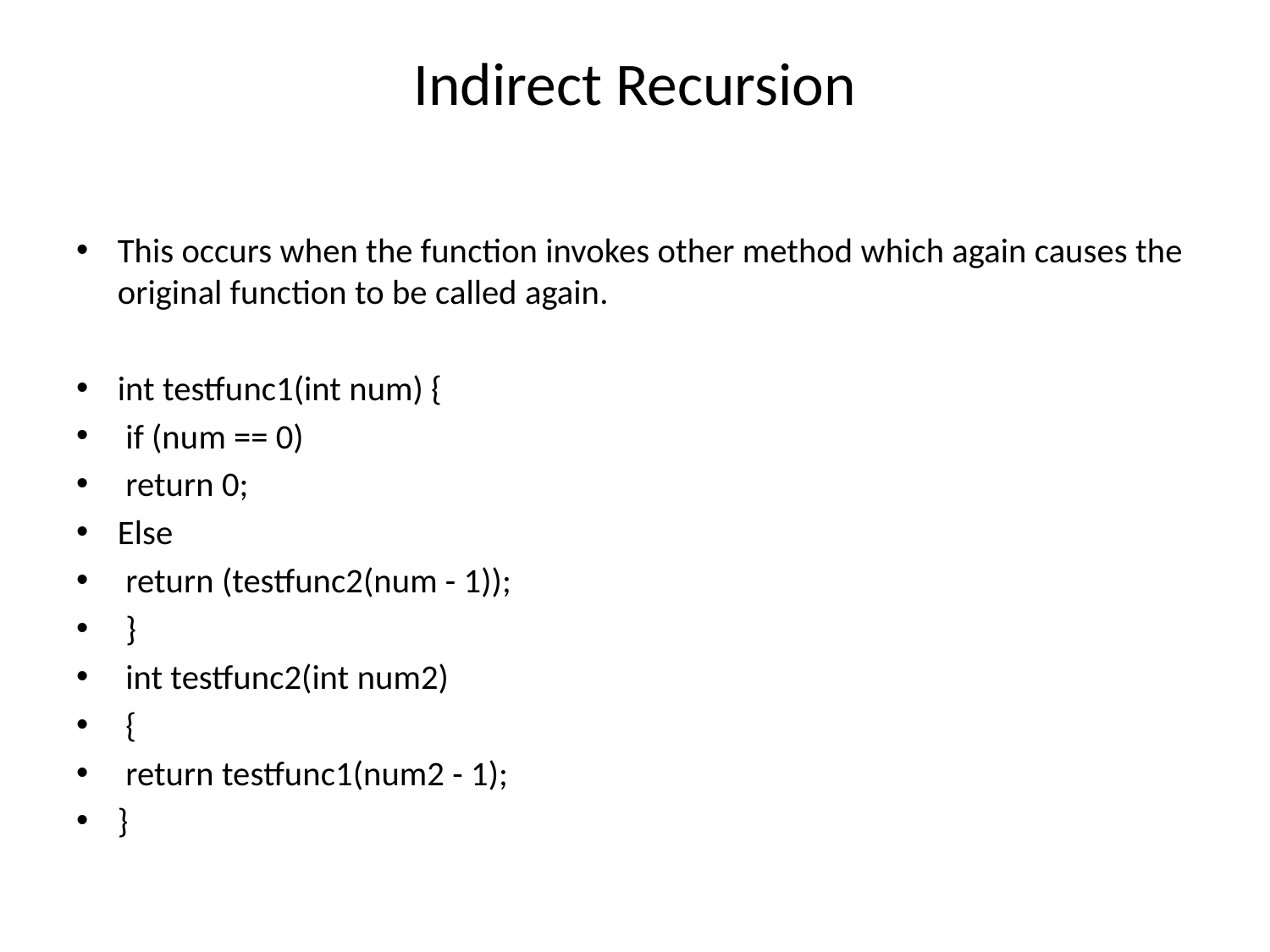

# Indirect Recursion
This occurs when the function invokes other method which again causes the original function to be called again.

int testfunc1(int num) {
 if (num == 0)
 return 0;
Else
 return (testfunc2(num - 1));
 }
 int testfunc2(int num2)
 {
 return testfunc1(num2 - 1);
}